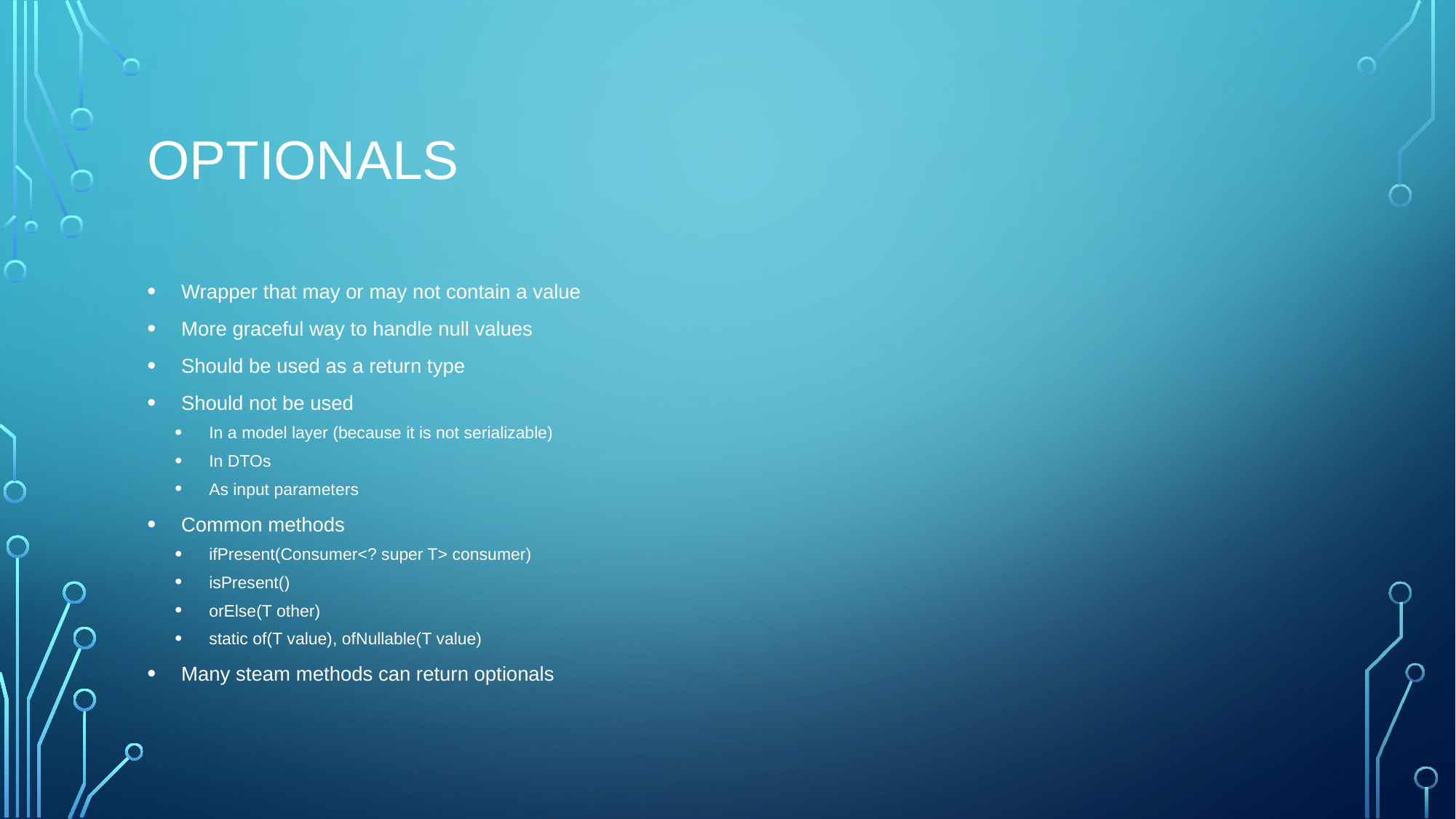

# optionals
Wrapper that may or may not contain a value
More graceful way to handle null values
Should be used as a return type
Should not be used
In a model layer (because it is not serializable)
In DTOs
As input parameters
Common methods
ifPresent(Consumer<? super T> consumer)
isPresent()
orElse(T other)
static of(T value), ofNullable(T value)
Many steam methods can return optionals